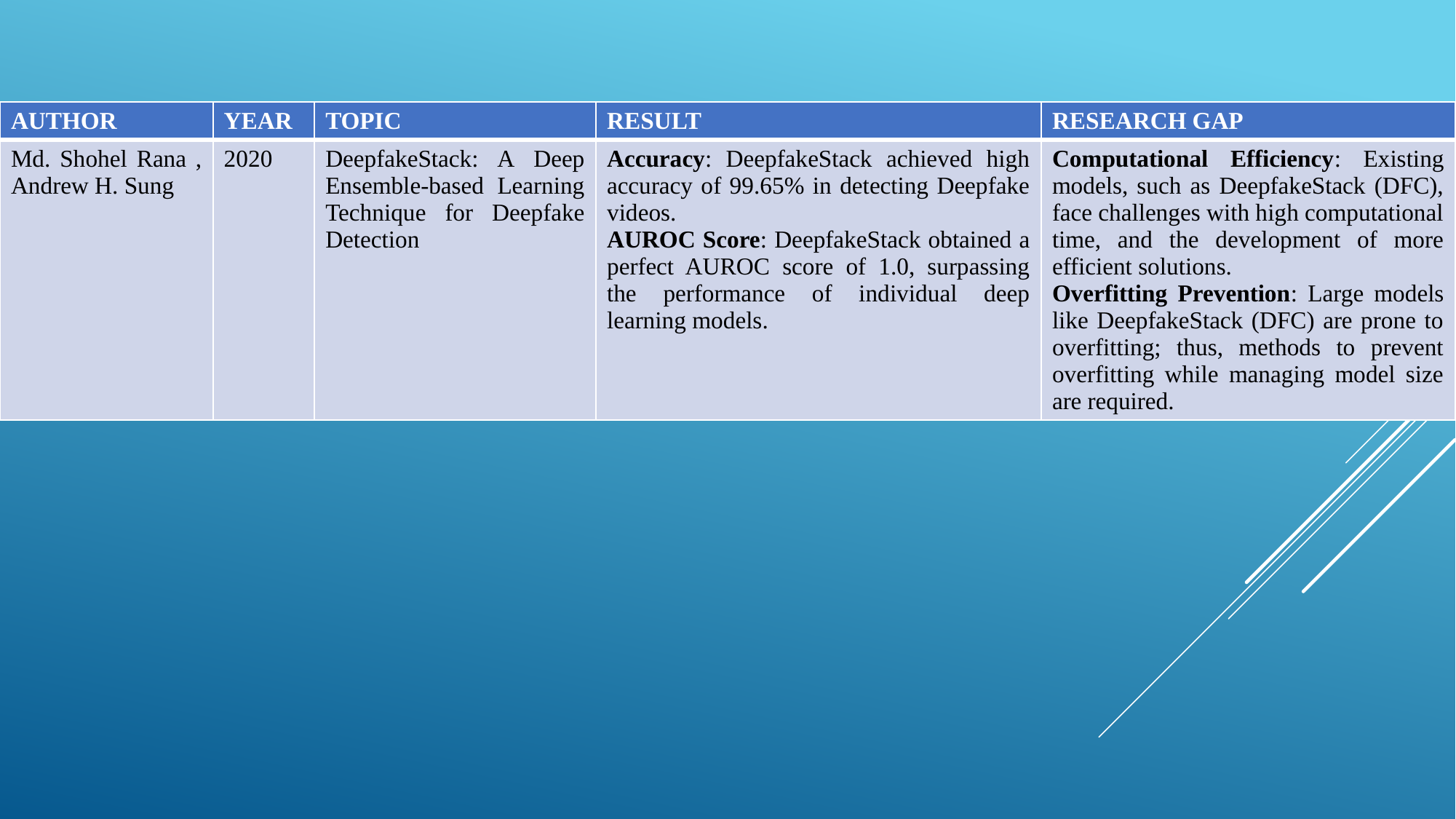

| AUTHOR | YEAR | TOPIC | RESULT | RESEARCH GAP |
| --- | --- | --- | --- | --- |
| Md. Shohel Rana , Andrew H. Sung | 2020 | DeepfakeStack: A Deep Ensemble-based Learning Technique for Deepfake Detection | Accuracy: DeepfakeStack achieved high accuracy of 99.65% in detecting Deepfake videos. AUROC Score: DeepfakeStack obtained a perfect AUROC score of 1.0, surpassing the performance of individual deep learning models. | Computational Efficiency: Existing models, such as DeepfakeStack (DFC), face challenges with high computational time, and the development of more efficient solutions. Overfitting Prevention: Large models like DeepfakeStack (DFC) are prone to overfitting; thus, methods to prevent overfitting while managing model size are required. |